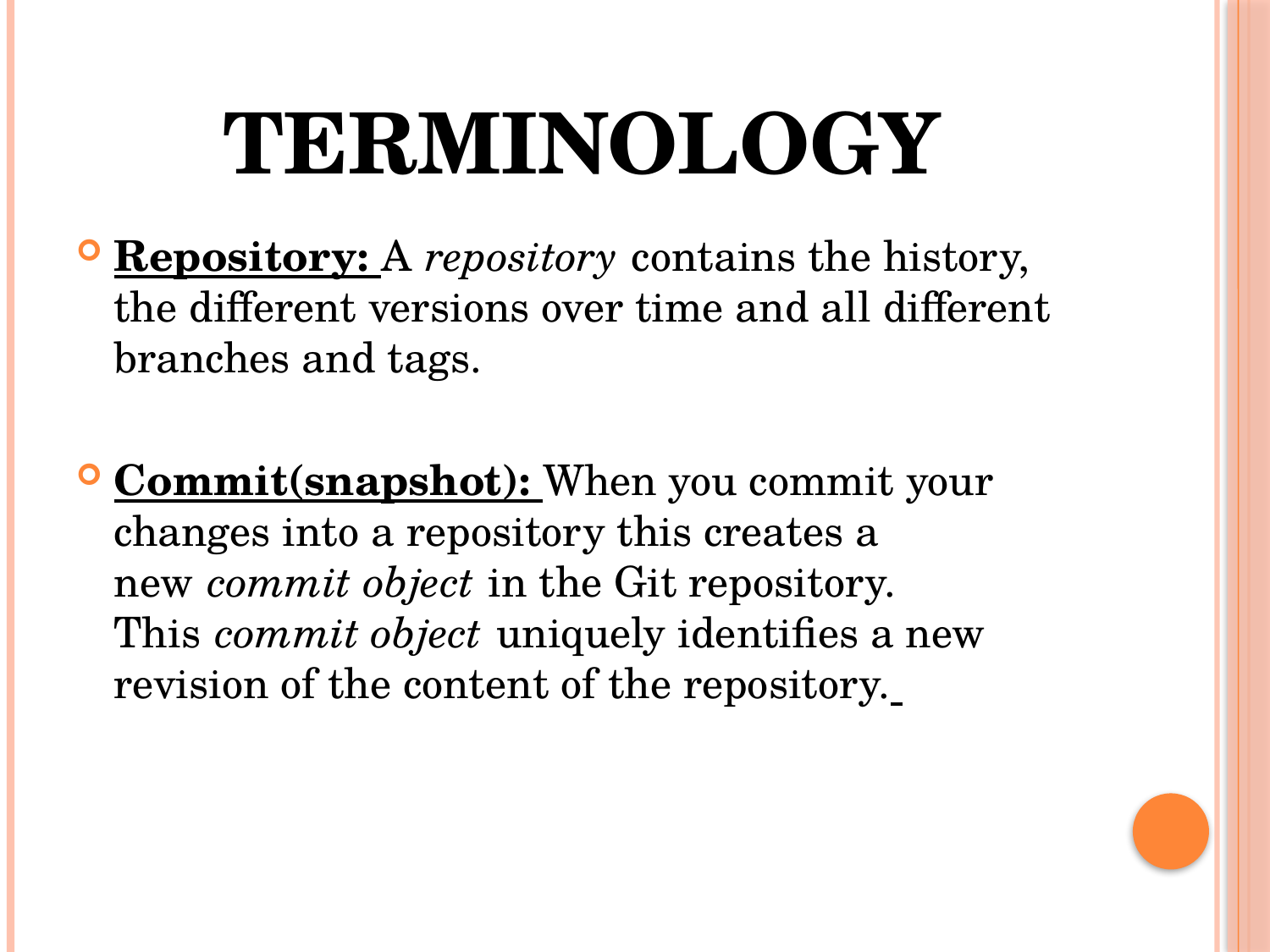

# Terminology
Repository: A repository contains the history, the different versions over time and all different branches and tags.

Commit(snapshot): When you commit your changes into a repository this creates a new commit object in the Git repository. This commit object uniquely identifies a new revision of the content of the repository.